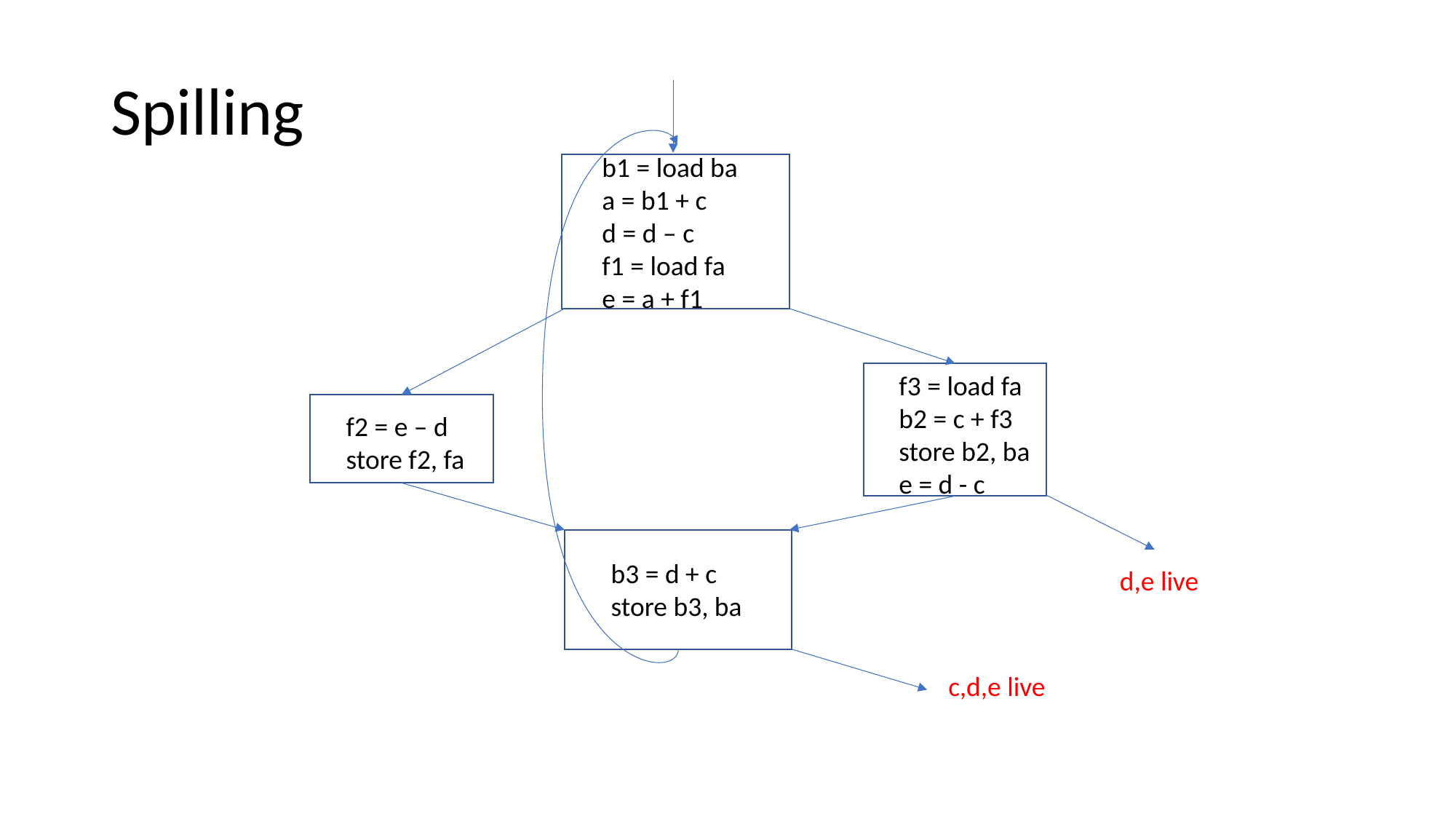

# Spilling

  b1 = load ba
  a = b1 + c
  d = d – c
  f1 = load fa
  e = a + f1

f3 = load fa
b2 = c + f3
store b2, ba
e = d - c

  f2 = e – d
  store f2, fa

   b3 = d + c
   store b3, ba
d,e live
c,d,e live